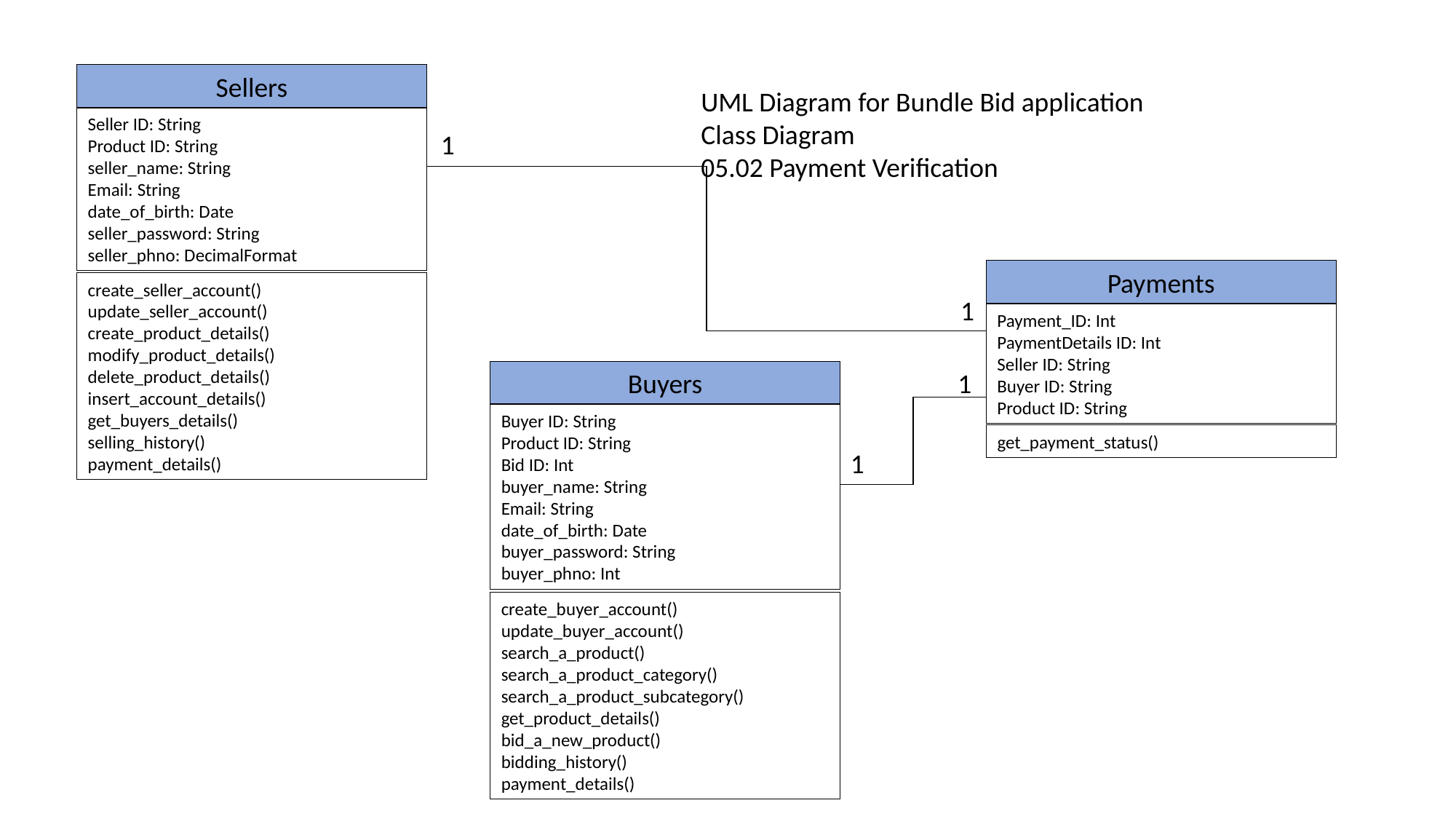

Sellers
Seller ID: String
Product ID: String
seller_name: String
Email: String
date_of_birth: Date
seller_password: String
seller_phno: DecimalFormat
create_seller_account()
update_seller_account()
create_product_details()
modify_product_details()
delete_product_details()
insert_account_details()
get_buyers_details()
selling_history()
payment_details()
UML Diagram for Bundle Bid application
Class Diagram
05.02 Payment Verification
1
1
Payments
Payment_ID: Int
PaymentDetails ID: Int
Seller ID: String
Buyer ID: String
Product ID: String
get_payment_status()
1
1
Buyers
Buyer ID: String
Product ID: String
Bid ID: Int
buyer_name: String
Email: String
date_of_birth: Date
buyer_password: String
buyer_phno: Int
create_buyer_account()
update_buyer_account()
search_a_product()
search_a_product_category()
search_a_product_subcategory()
get_product_details()
bid_a_new_product()
bidding_history()
payment_details()